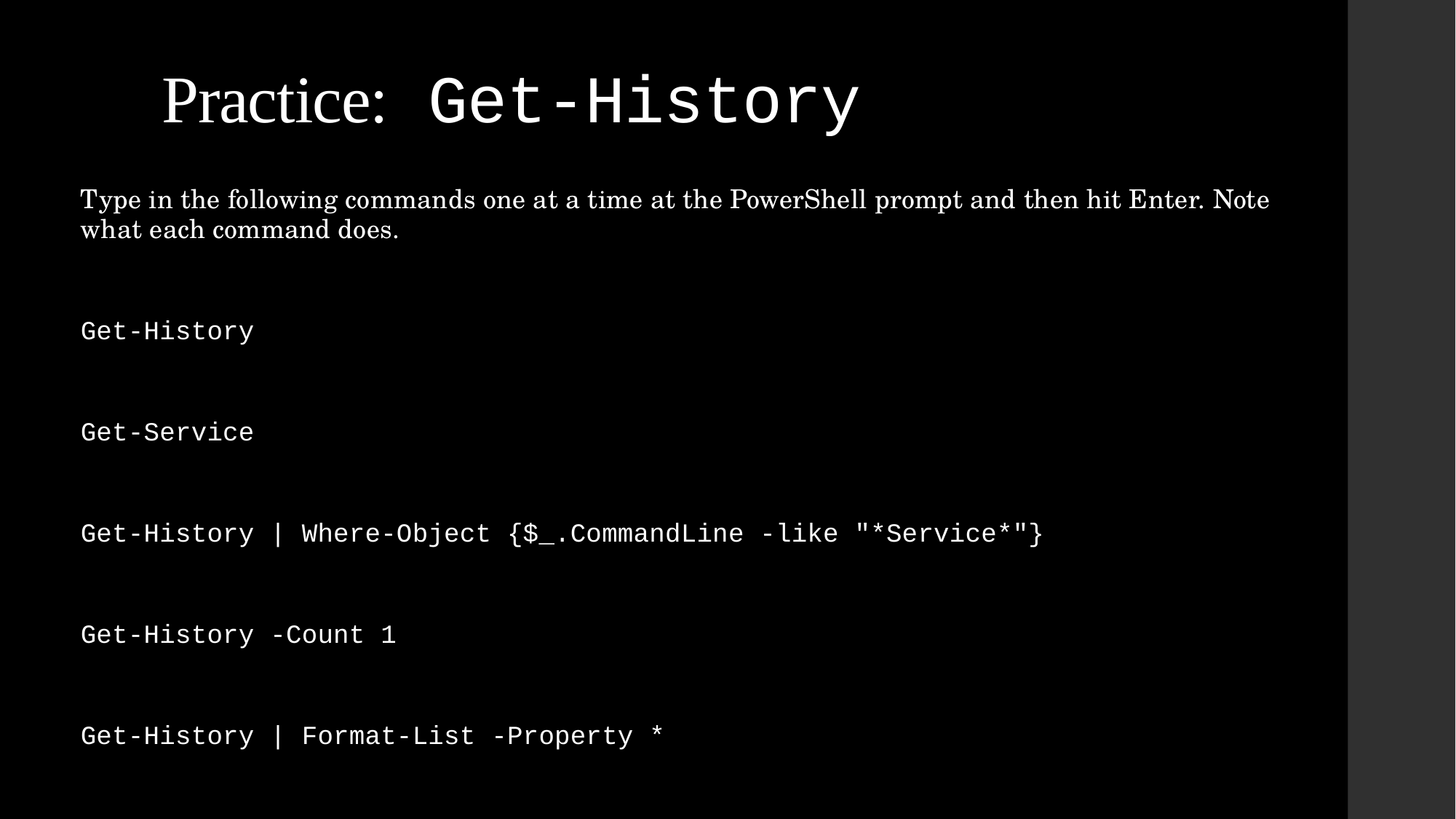

# Practice: Get-History
Type in the following commands one at a time at the PowerShell prompt and then hit Enter. Note what each command does.

Get-History

Get-Service

Get-History | Where-Object {$_.CommandLine -like "*Service*"}

Get-History -Count 1

Get-History | Format-List -Property *